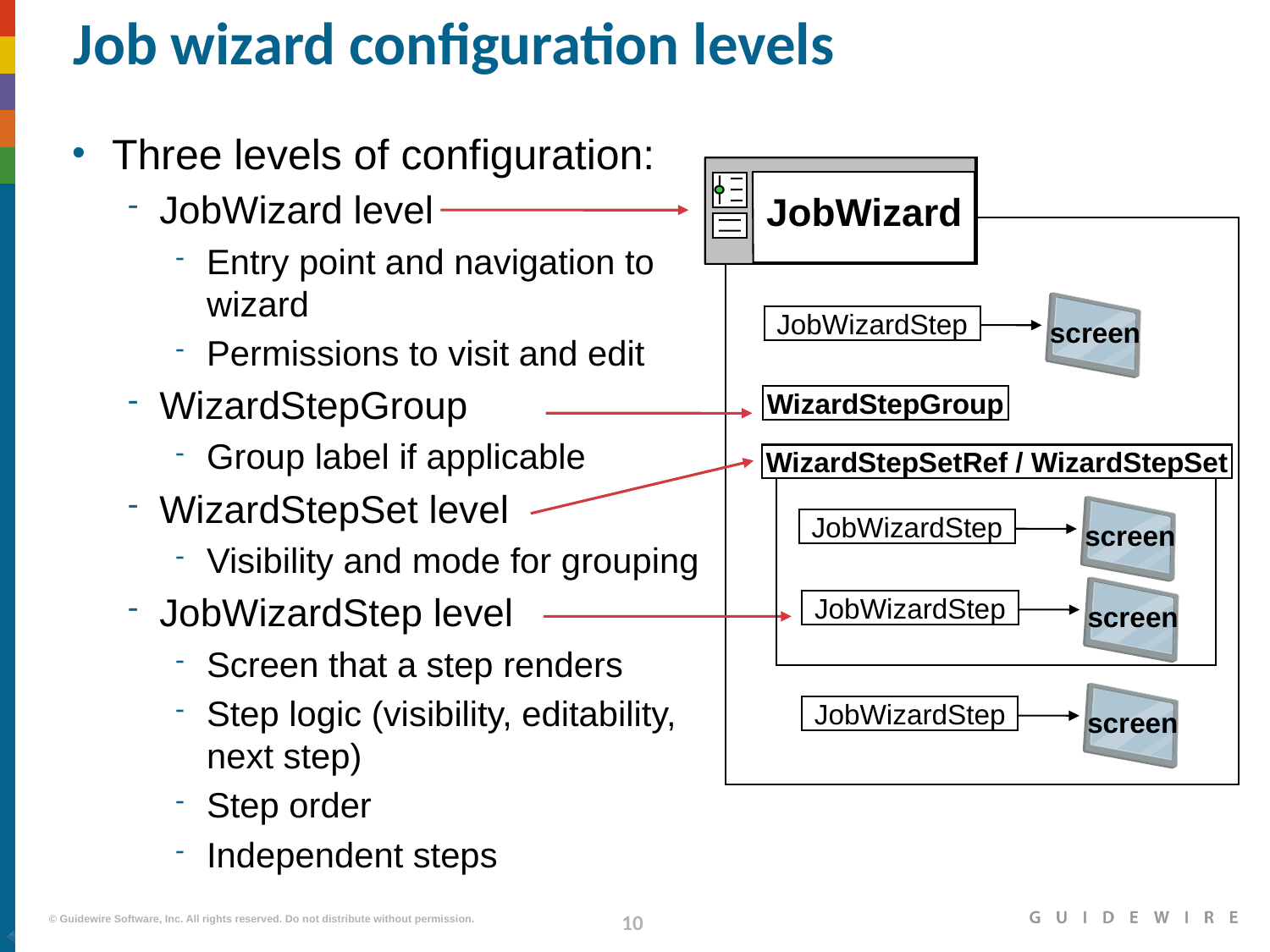

# Job wizard configuration levels
Three levels of configuration:
JobWizard level
Entry point and navigation to wizard
Permissions to visit and edit
WizardStepGroup
Group label if applicable
WizardStepSet level
Visibility and mode for grouping
JobWizardStep level
Screen that a step renders
Step logic (visibility, editability,
next step)
Step order
Independent steps

JobWizard

screen
JobWizardStep

WizardStepGroup

WizardStepSetRef / WizardStepSet

screen
JobWizardStep

screen
JobWizardStep

screen
JobWizardStep